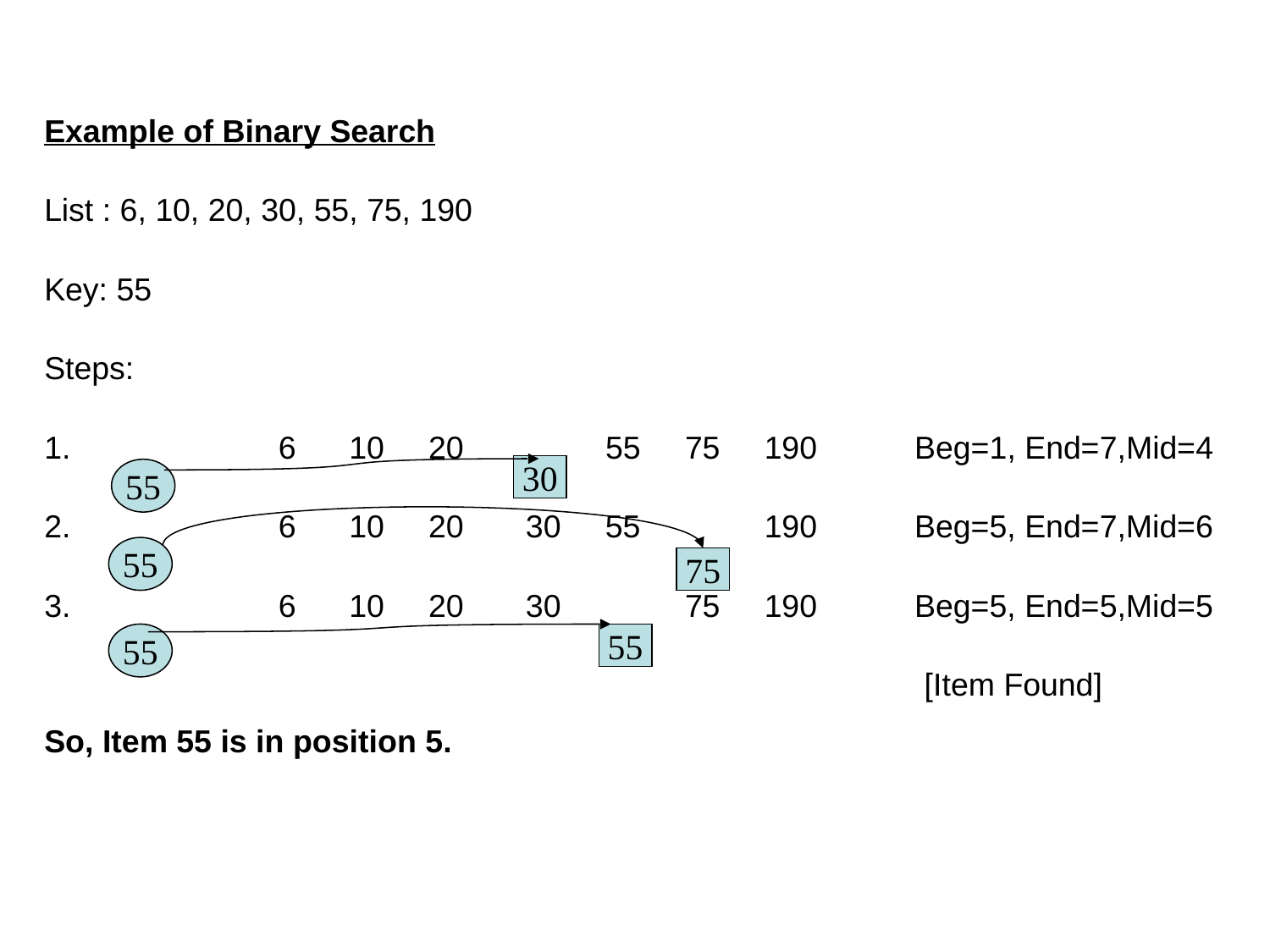

Example of Binary Search
List : 6, 10, 20, 30, 55, 75, 190
Key: 55
Steps:
                     6      10     20                55     75     190           Beg=1, End=7,Mid=4
                     6      10     20       30     55              190           Beg=5, End=7,Mid=6
                     6      10     20       30              75     190           Beg=5, End=5,Mid=5
                                                                                                   [Item Found]
So, Item 55 is in position 5.
30
55
55
75
55
55